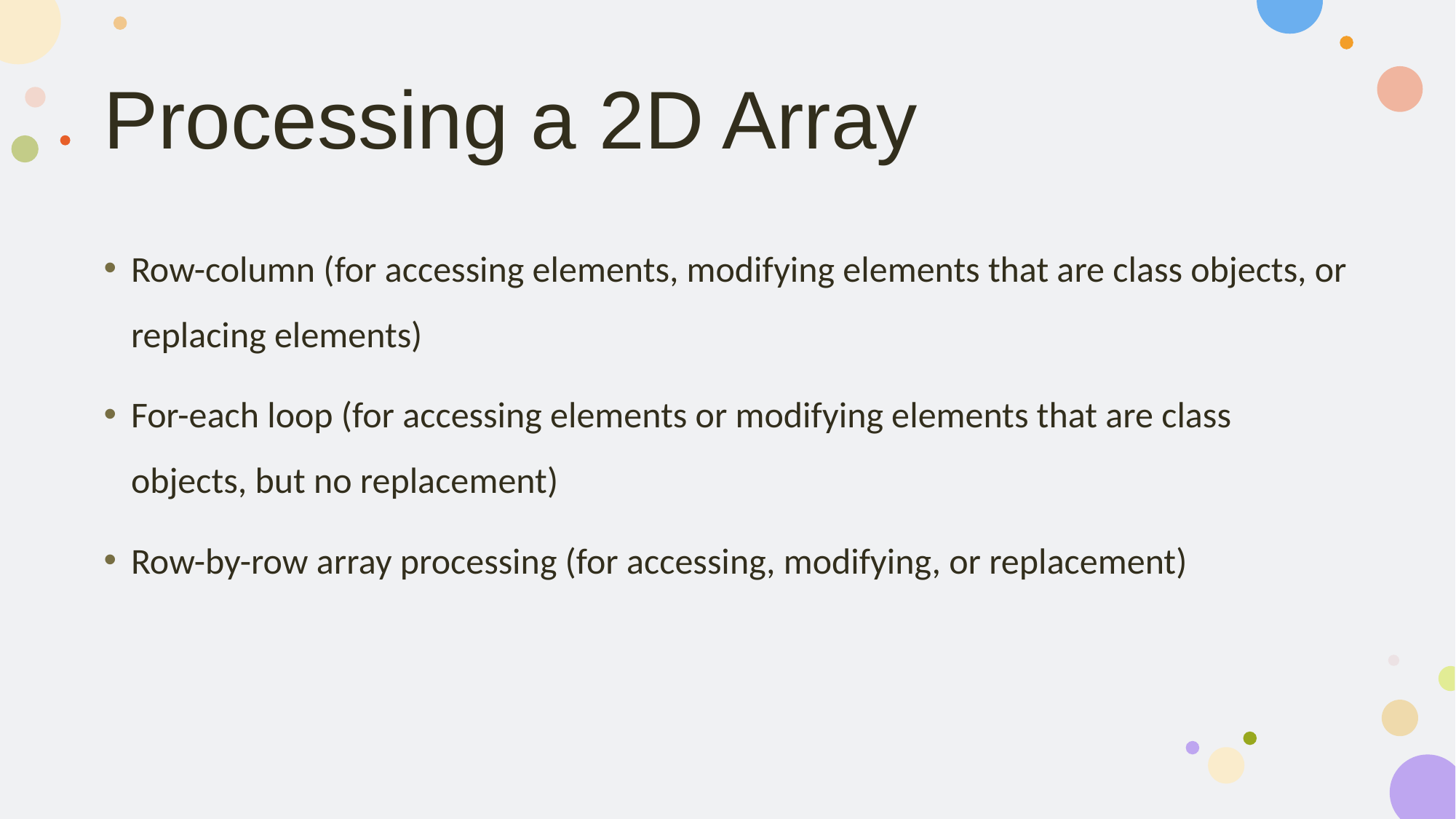

# Processing a 2D Array
Row-column (for accessing elements, modifying elements that are class objects, or replacing elements)
For-each loop (for accessing elements or modifying elements that are class objects, but no replacement)
Row-by-row array processing (for accessing, modifying, or replacement)